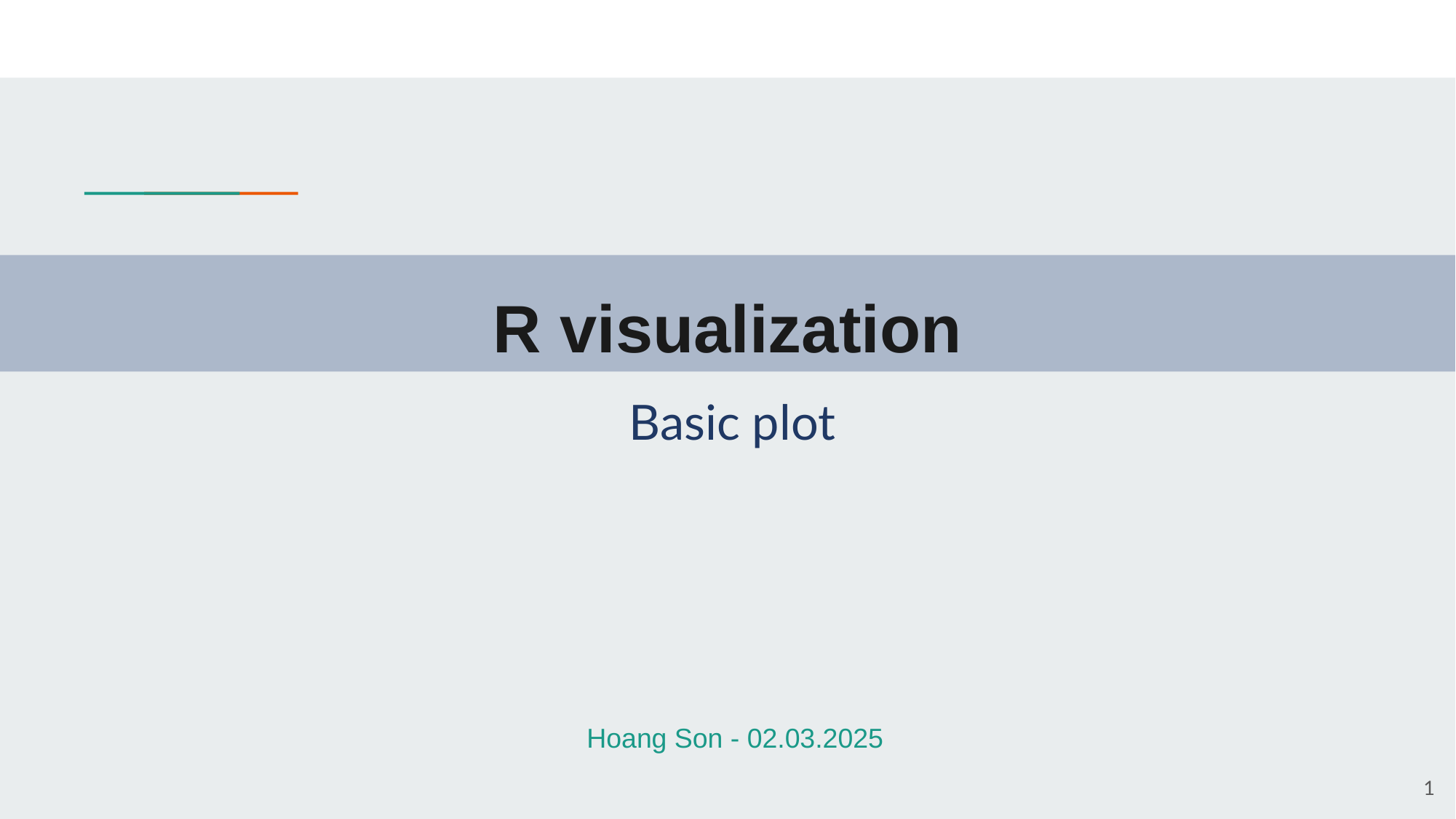

# R visualization
Basic plot
Hoang Son - 02.03.2025
1